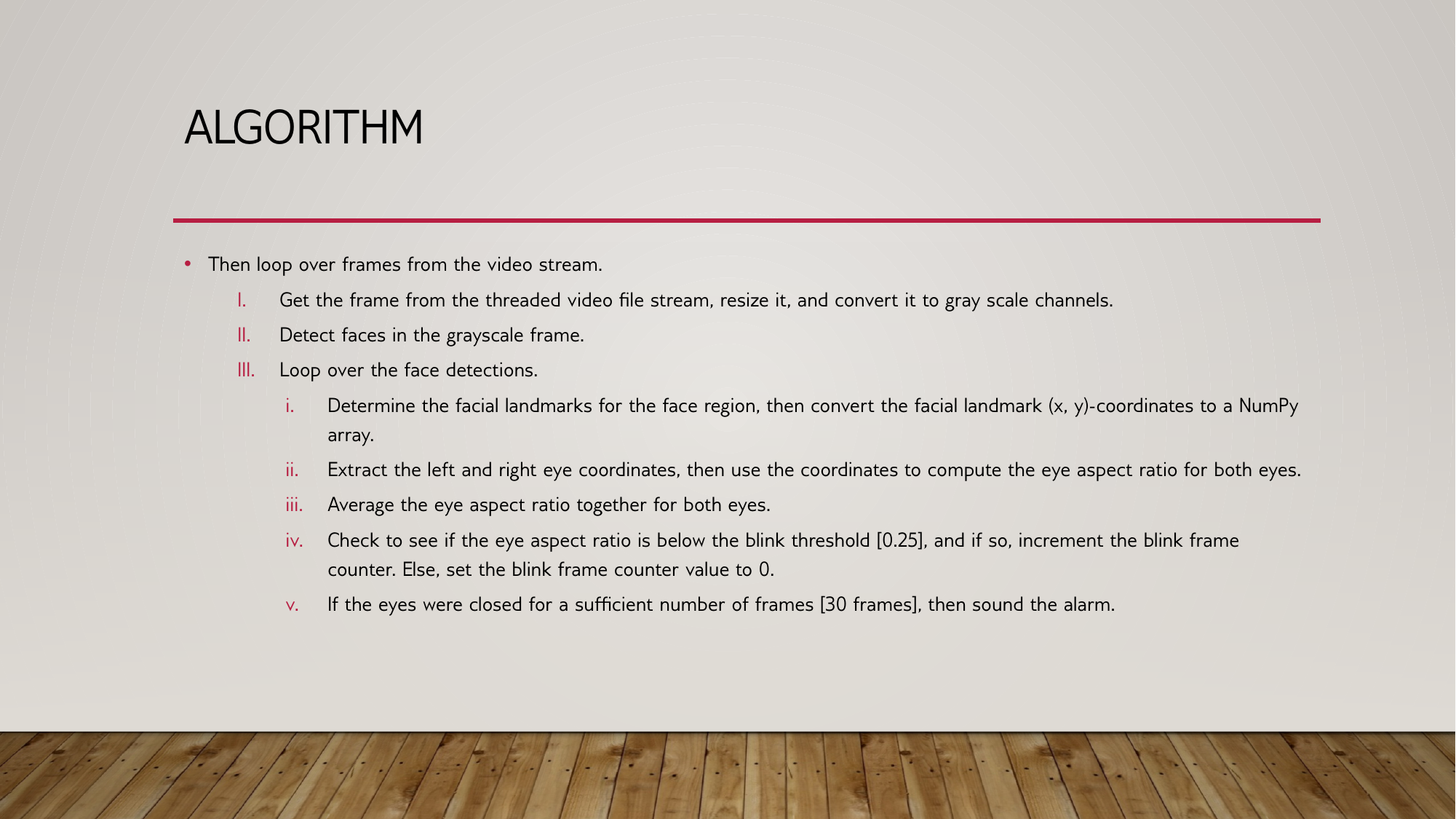

# algorithm
Then loop over frames from the video stream.
Get the frame from the threaded video file stream, resize it, and convert it to gray scale channels.
Detect faces in the grayscale frame.
Loop over the face detections.
Determine the facial landmarks for the face region, then convert the facial landmark (x, y)-coordinates to a NumPy array.
Extract the left and right eye coordinates, then use the coordinates to compute the eye aspect ratio for both eyes.
Average the eye aspect ratio together for both eyes.
Check to see if the eye aspect ratio is below the blink threshold [0.25], and if so, increment the blink frame counter. Else, set the blink frame counter value to 0.
If the eyes were closed for a sufficient number of frames [30 frames], then sound the alarm.